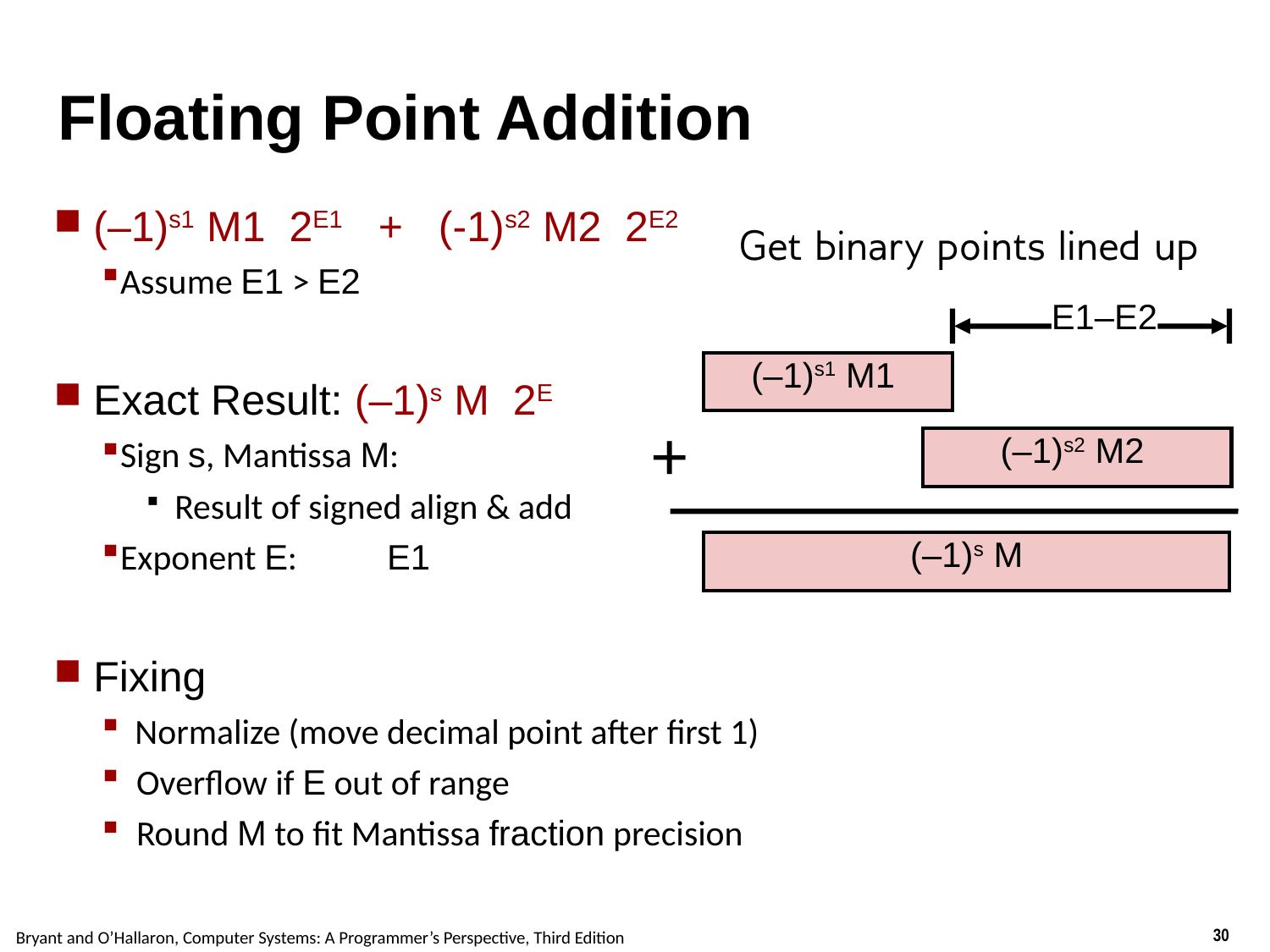

Carnegie Mellon
# Floating Point Addition
(–1)s1 M1  2E1   +   (-1)s2 M2  2E2
Assume E1 > E2

Exact Result: (–1)s M  2E
Sign s, Mantissa M:
Result of signed align & add
Exponent E: 	E1

Fixing
Normalize (move decimal point after first 1)
  Overflow if E out of range
  Round M to fit Mantissa fraction precision
Get binary points lined up
E1–E2

(–1)s1 M1
+
(–1)s2 M2

(–1)s M